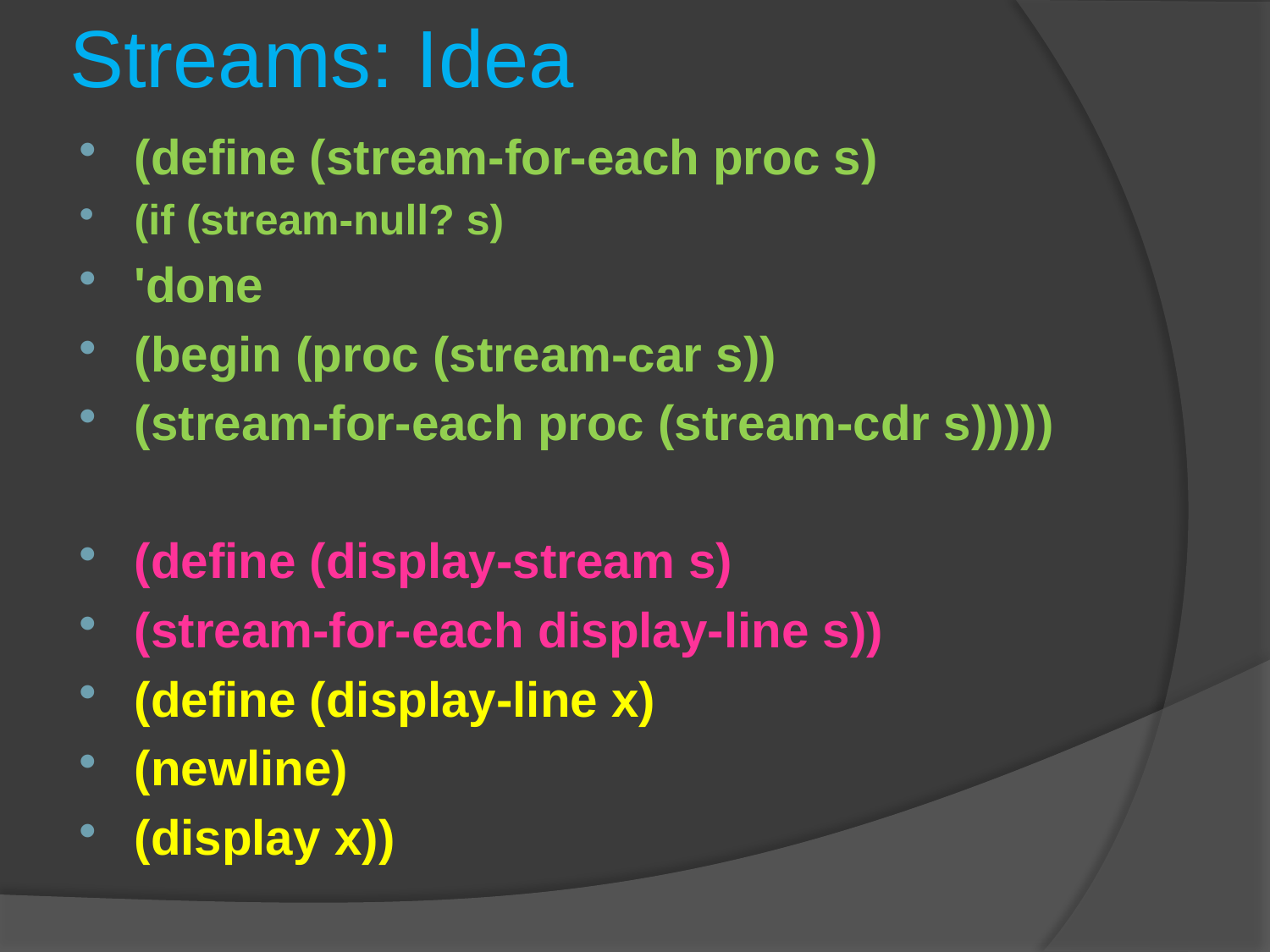

# Streams: Idea
(define (stream-for-each proc s)
(if (stream-null? s)
'done
(begin (proc (stream-car s))
(stream-for-each proc (stream-cdr s)))))

(define (display-stream s)
(stream-for-each display-line s))
(define (display-line x)
(newline)
(display x))